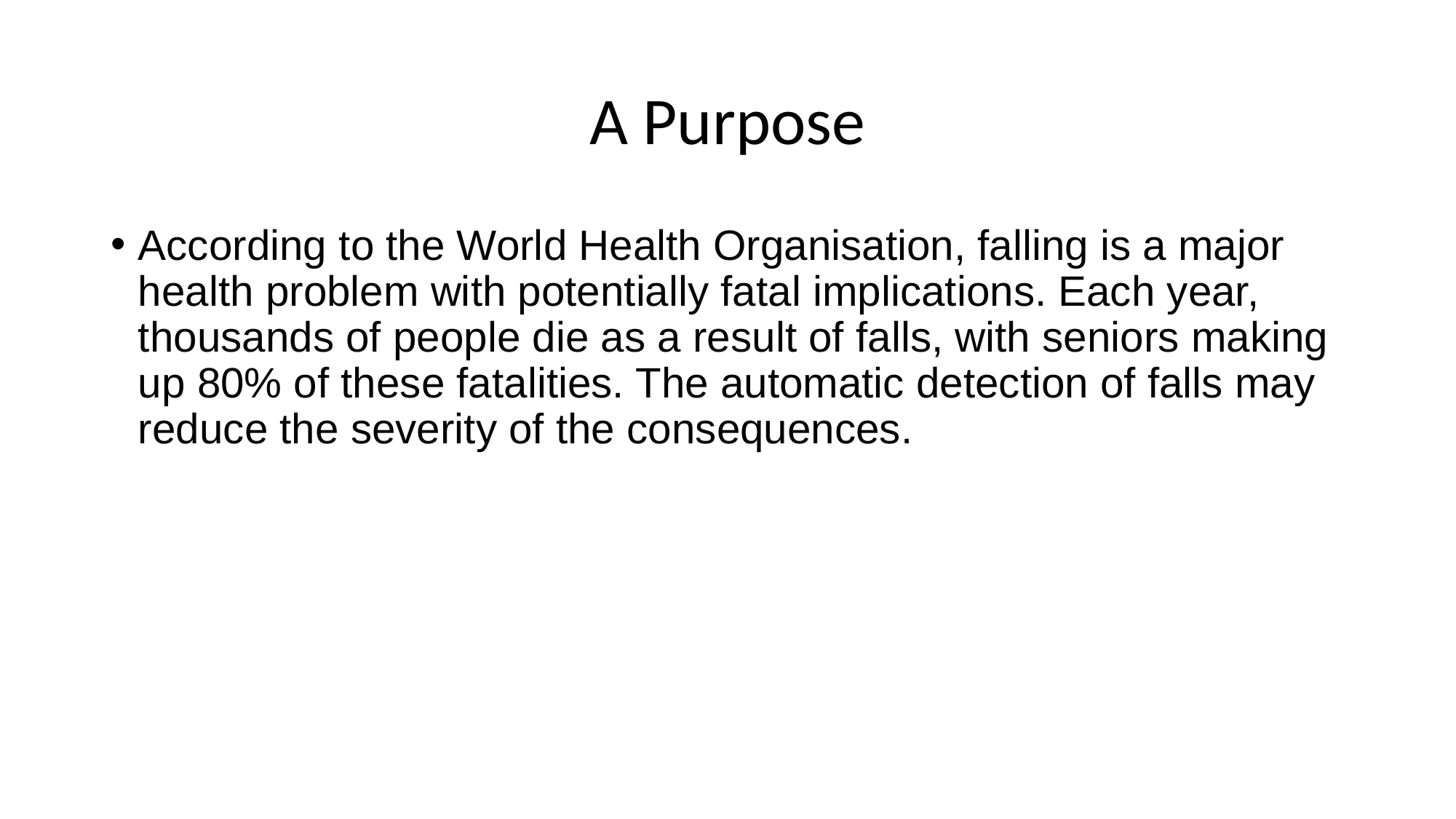

# A Purpose
According to the World Health Organisation, falling is a major health problem with potentially fatal implications. Each year, thousands of people die as a result of falls, with seniors making up 80% of these fatalities. The automatic detection of falls may reduce the severity of the consequences.